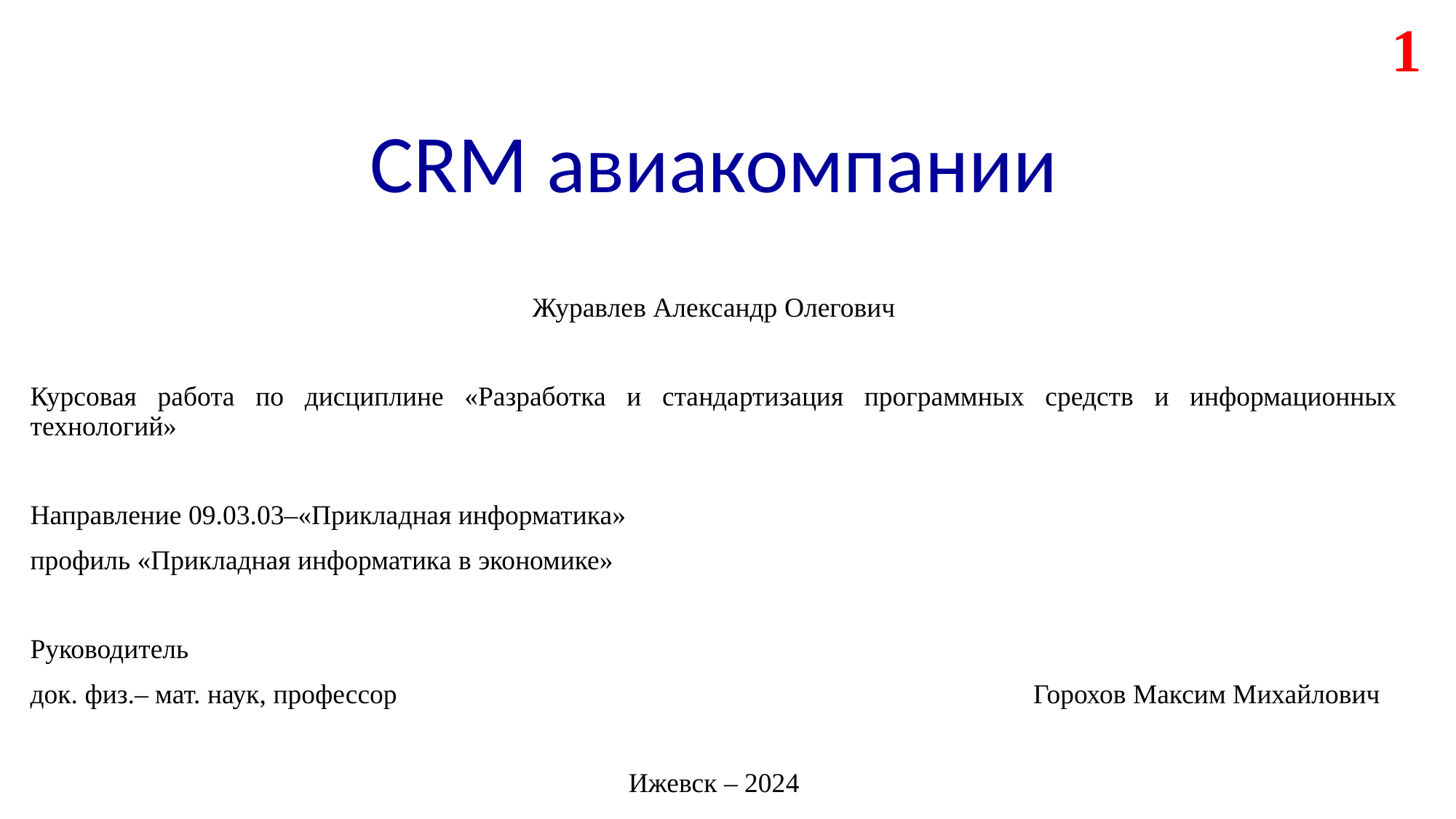

1
# CRM авиакомпании
Журавлев Александр Олегович

Курсовая работа по дисциплине «Разработка и стандартизация программных средств и информационных технологий»

Направление 09.03.03–«Прикладная информатика»
профиль «Прикладная информатика в экономике»

Руководитель
док. физ.– мат. наук, профессор 		          				   Горохов Максим Михайлович

Ижевск – 2024